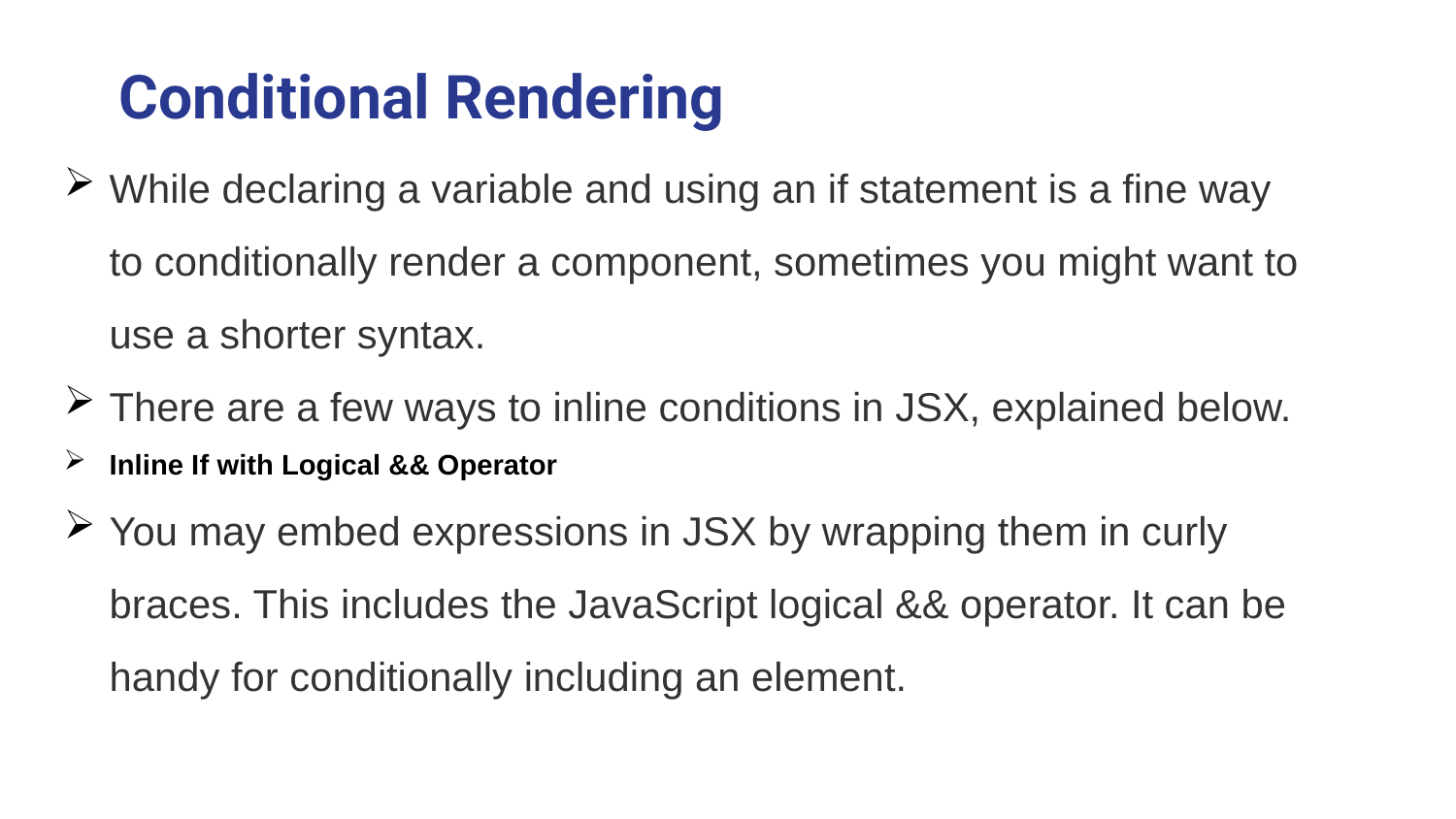

# Conditional Rendering
While declaring a variable and using an if statement is a fine way to conditionally render a component, sometimes you might want to use a shorter syntax.
There are a few ways to inline conditions in JSX, explained below.
Inline If with Logical && Operator
You may embed expressions in JSX by wrapping them in curly braces. This includes the JavaScript logical && operator. It can be handy for conditionally including an element.